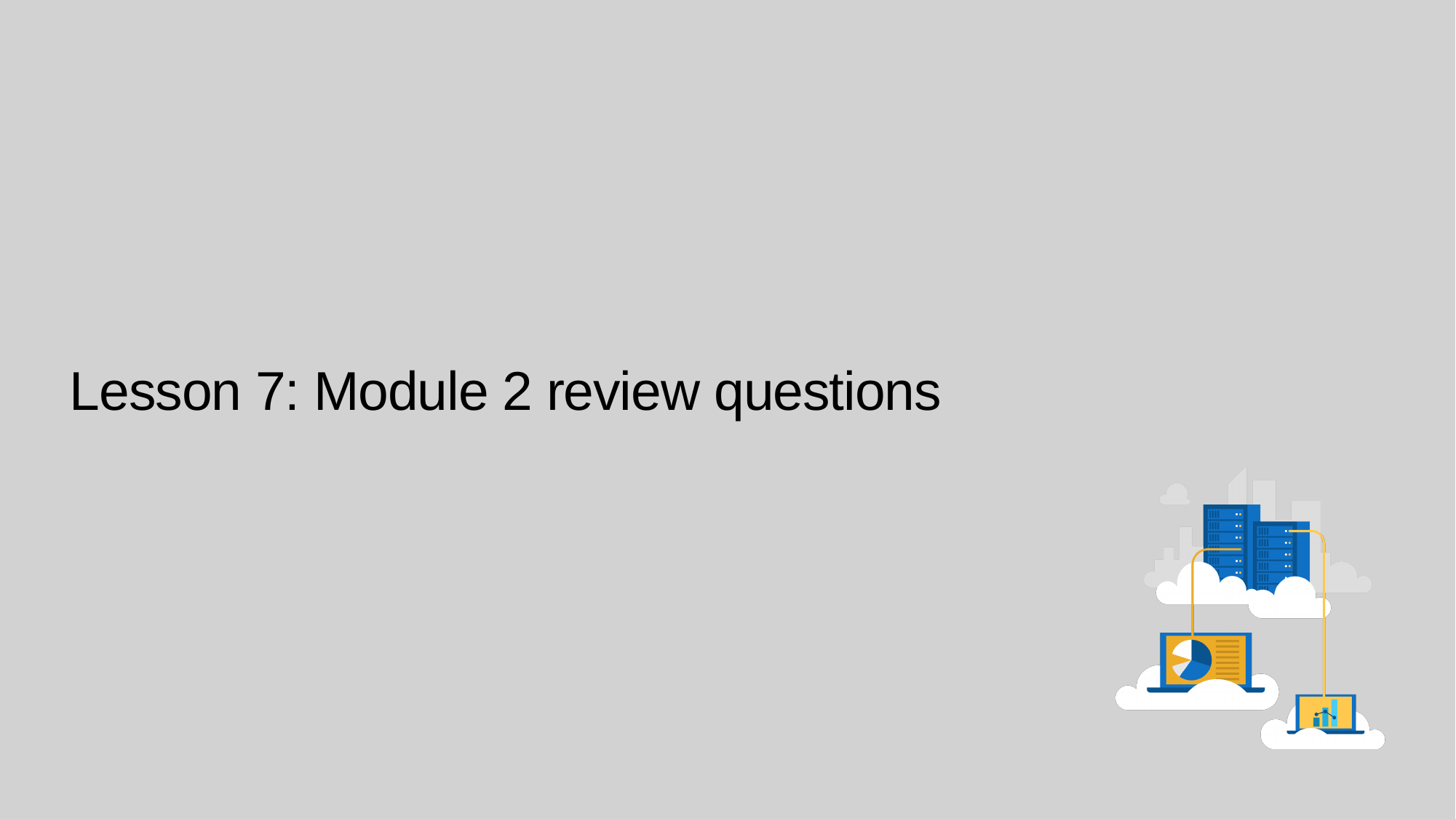

# Lesson 7: Module 2 review questions